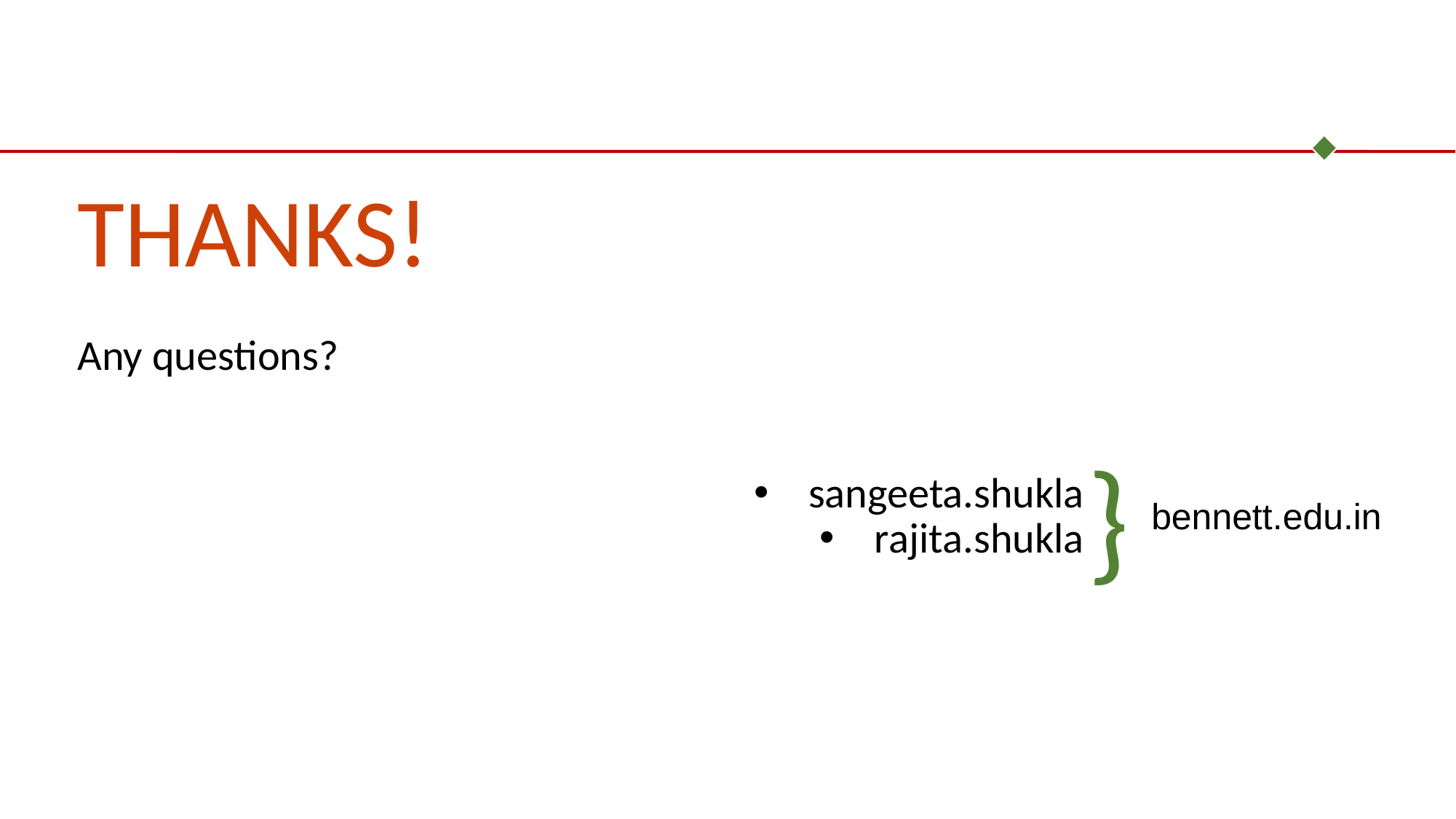

THANKS!

Any questions?

sangeeta.shukla
rajita.shukla
}
bennett.edu.in